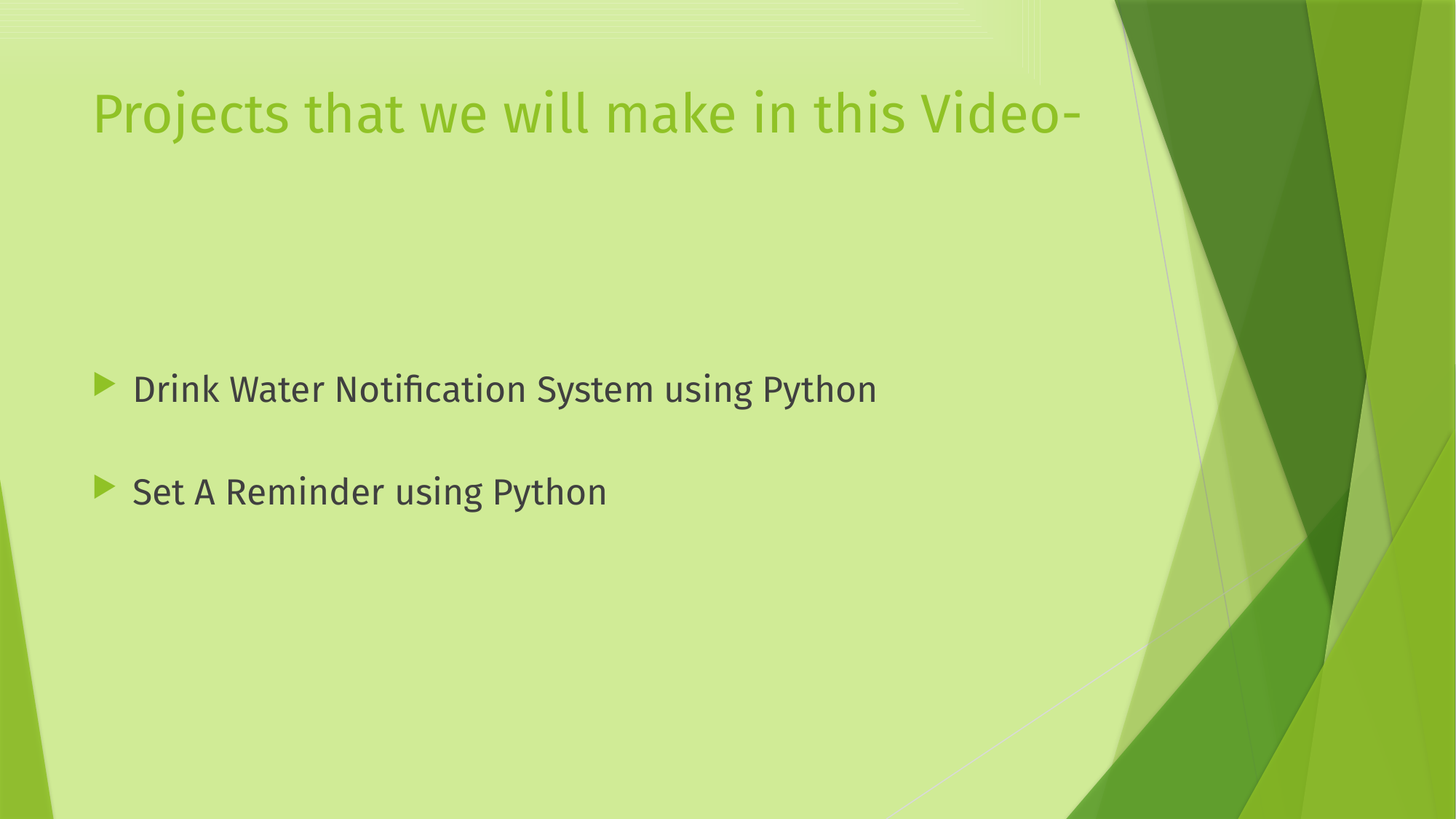

# Projects that we will make in this Video-

Drink Water Notification System using Python
Set A Reminder using Python